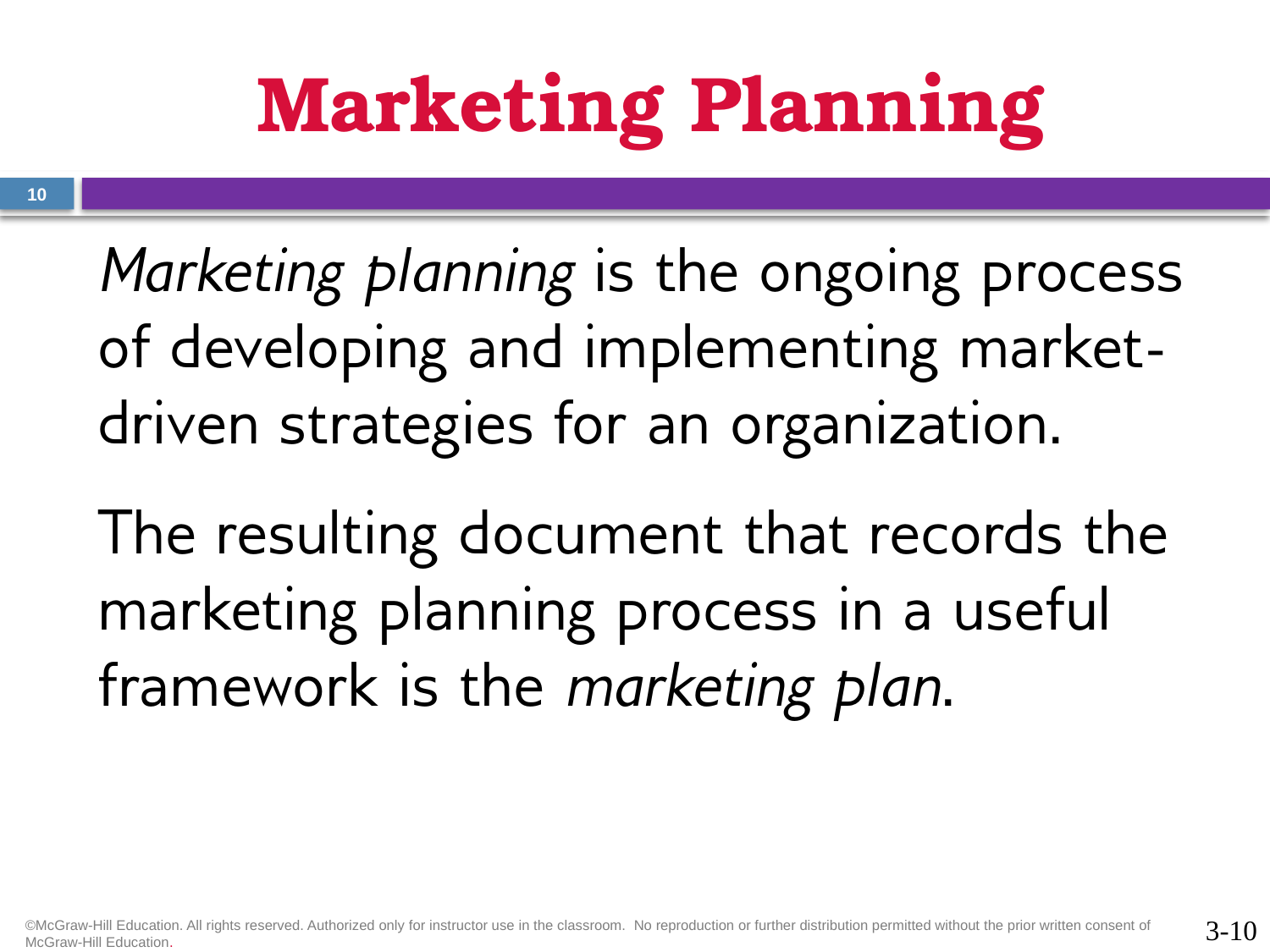

# Marketing Planning
10
Marketing planning is the ongoing process of developing and implementing market-driven strategies for an organization.
The resulting document that records the marketing planning process in a useful framework is the marketing plan.
©McGraw-Hill Education. All rights reserved. Authorized only for instructor use in the classroom.  No reproduction or further distribution permitted without the prior written consent of McGraw-Hill Education.